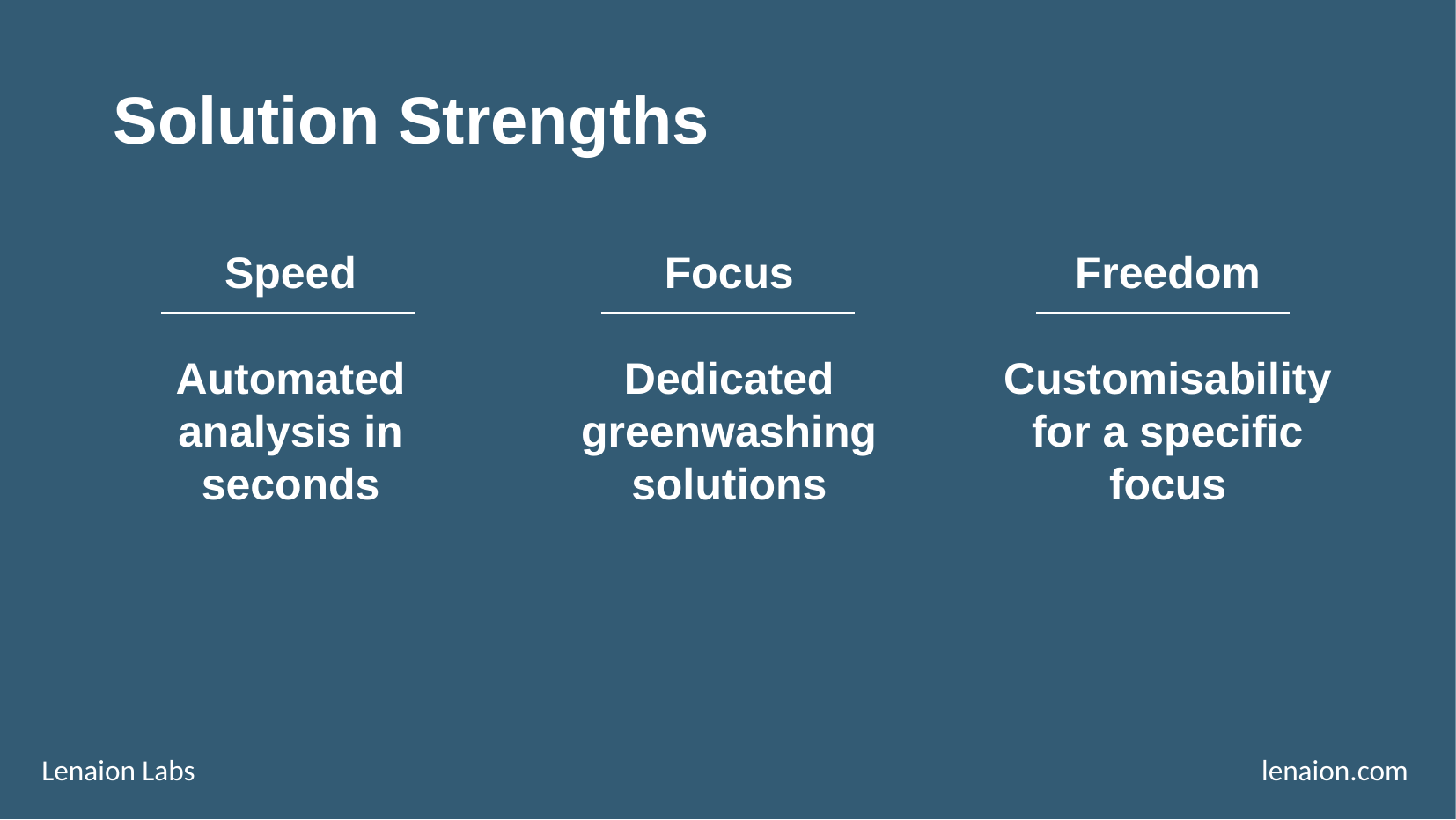

# Solution Strengths
Speed

Automated analysis in seconds
Focus

Dedicated greenwashing solutions
Freedom

Customisability for a specific focus
Lenaion Labs
lenaion.com